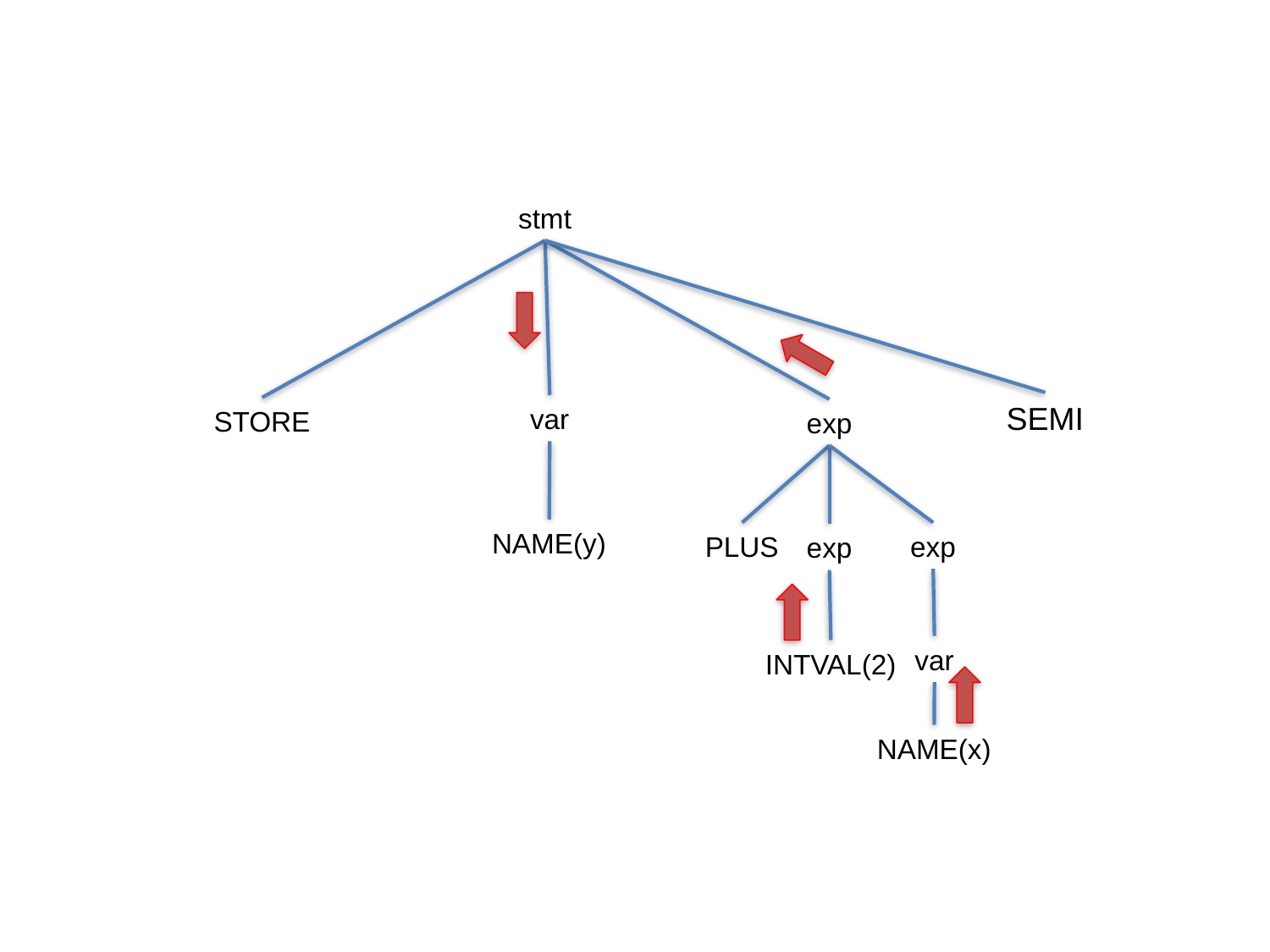

stmt

SEMI
var
STORE
exp
NAME(y)
PLUS
exp
exp

var
INTVAL(2)

NAME(x)